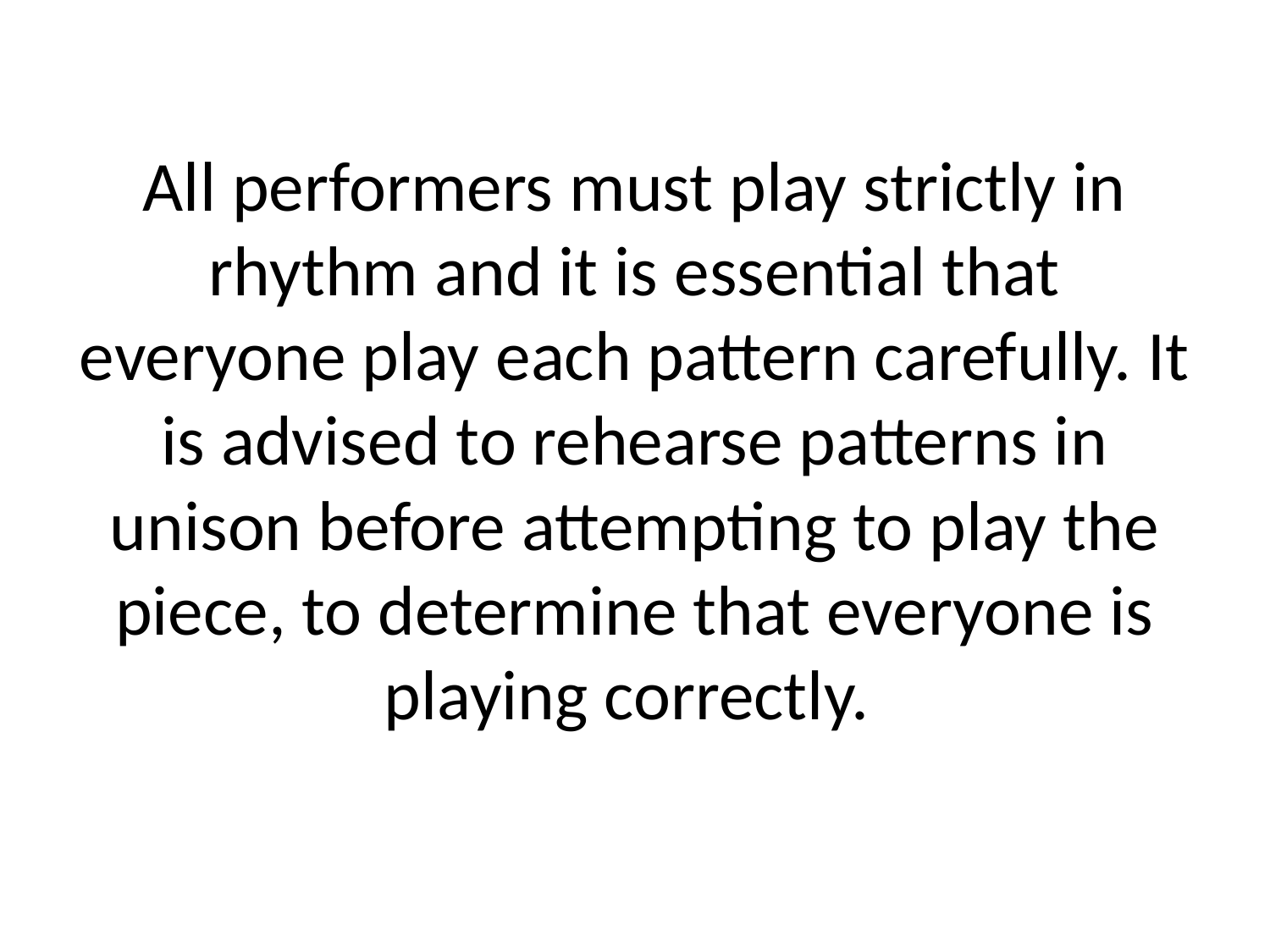

# All performers must play strictly in rhythm and it is essential that everyone play each pattern carefully. It is advised to rehearse patterns in unison before attempting to play the piece, to determine that everyone is playing correctly.